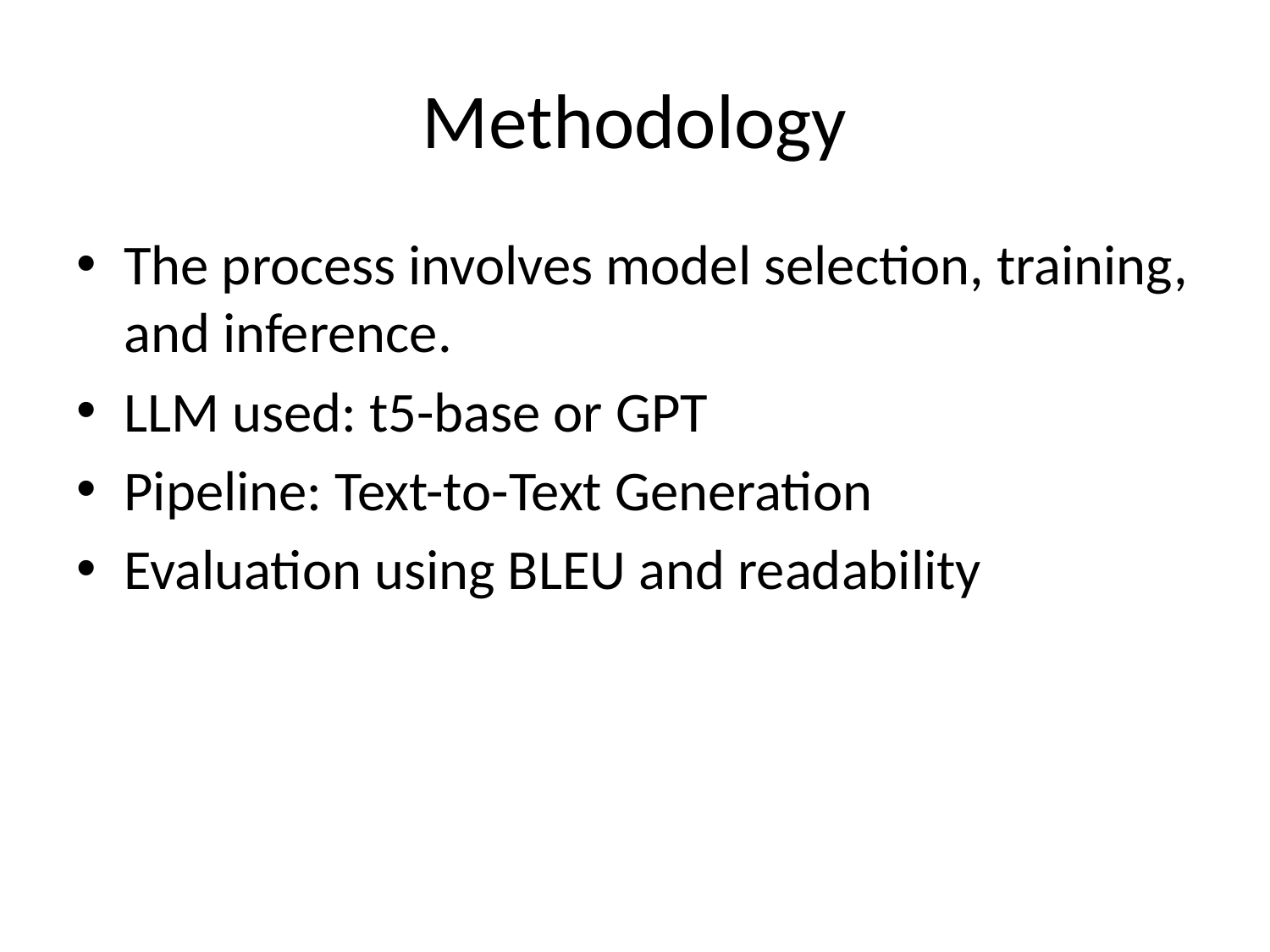

# Methodology
The process involves model selection, training, and inference.
LLM used: t5-base or GPT
Pipeline: Text-to-Text Generation
Evaluation using BLEU and readability